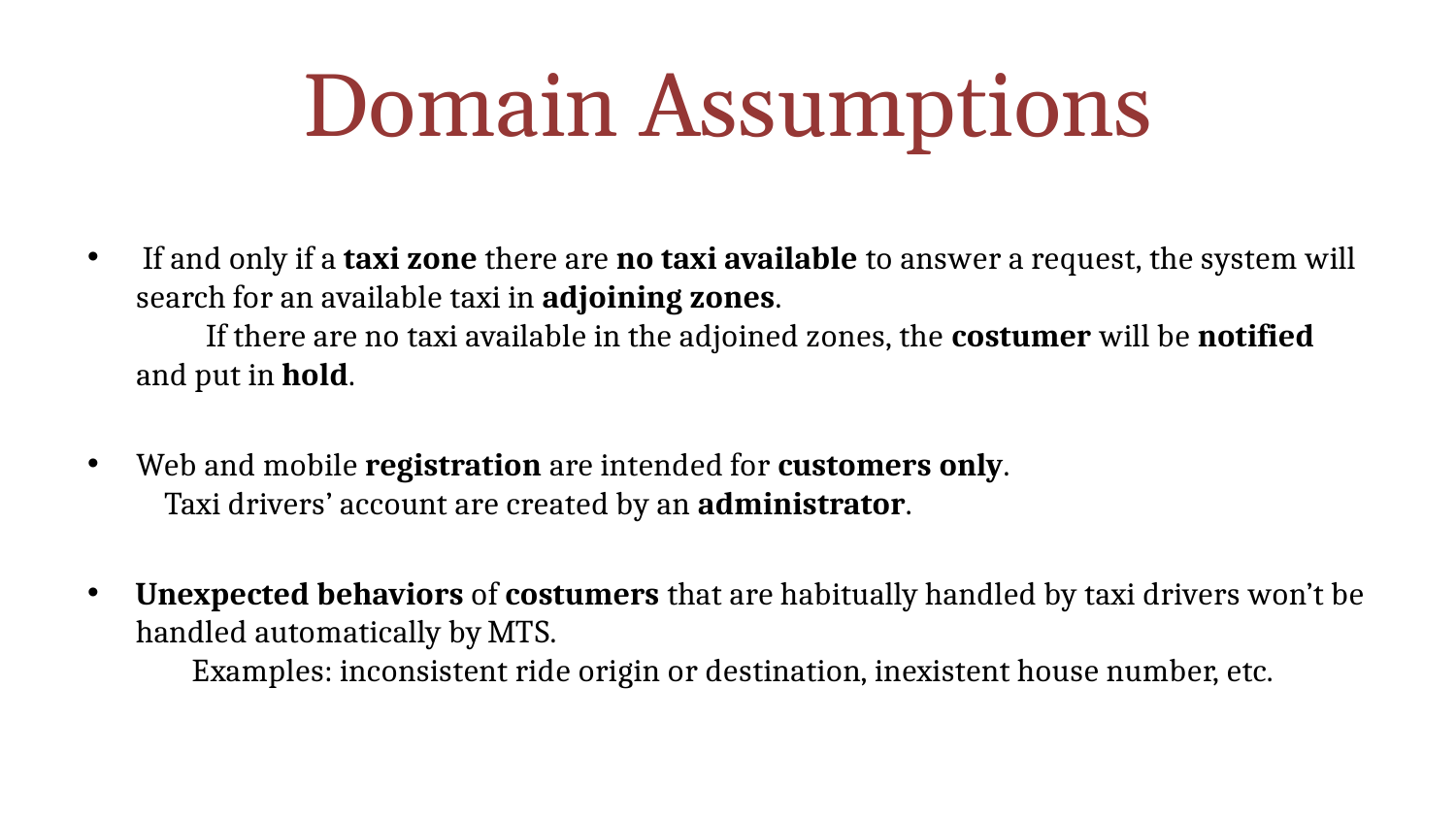

# Domain Assumptions

 If and only if a taxi zone there are no taxi available to answer a request, the system will search for an available taxi in adjoining zones.                                                                                              If there are no taxi available in the adjoined zones, the costumer will be notified and put in hold.

Web and mobile registration are intended for customers only.                                                       Taxi drivers’ account are created by an administrator.

Unexpected behaviors of costumers that are habitually handled by taxi drivers won’t be handled automatically by MTS.                                                                                                                            Examples: inconsistent ride origin or destination, inexistent house number, etc.